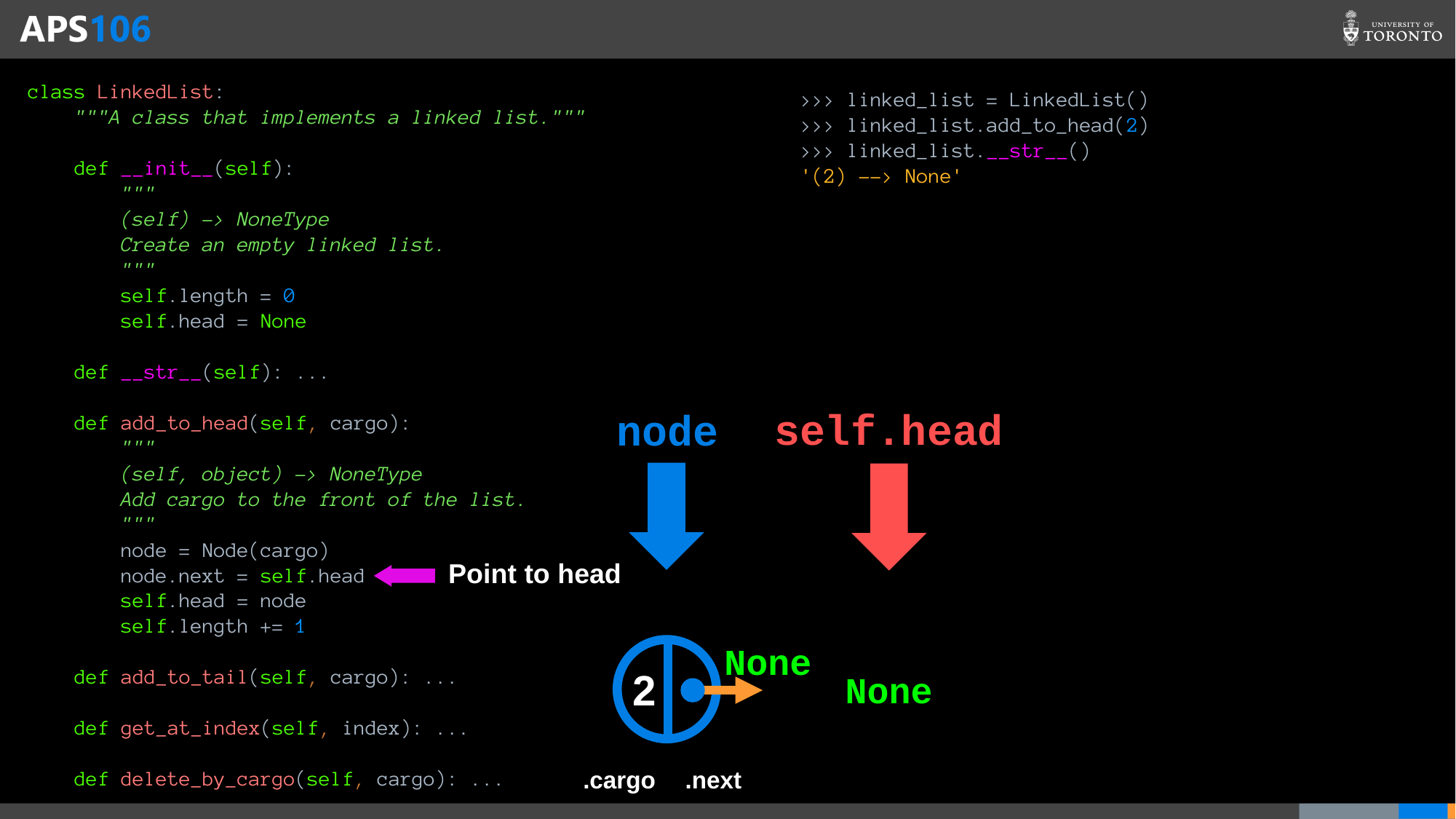

class LinkedList:
    """A class that implements a linked list."""
    def __init__(self):
        """
        (self) -> NoneType
        Create an empty linked list.
        """
        self.length = 0
        self.head = None
    def __str__(self): ...
    def add_to_head(self, cargo):
        """
        (self, object) -> NoneType
        Add cargo to the front of the list.
        """
        node = Node(cargo)
        node.next = self.head
        self.head = node
        self.length += 1
    def add_to_tail(self, cargo): ...
    def get_at_index(self, index): ...
    def delete_by_cargo(self, cargo): ...
>>> linked_list = LinkedList()
>>> linked_list.add_to_head(2)
>>> linked_list.__str__()
'(2) --> None'
self.head
node

Point to head

None

2
None

.cargo
.next